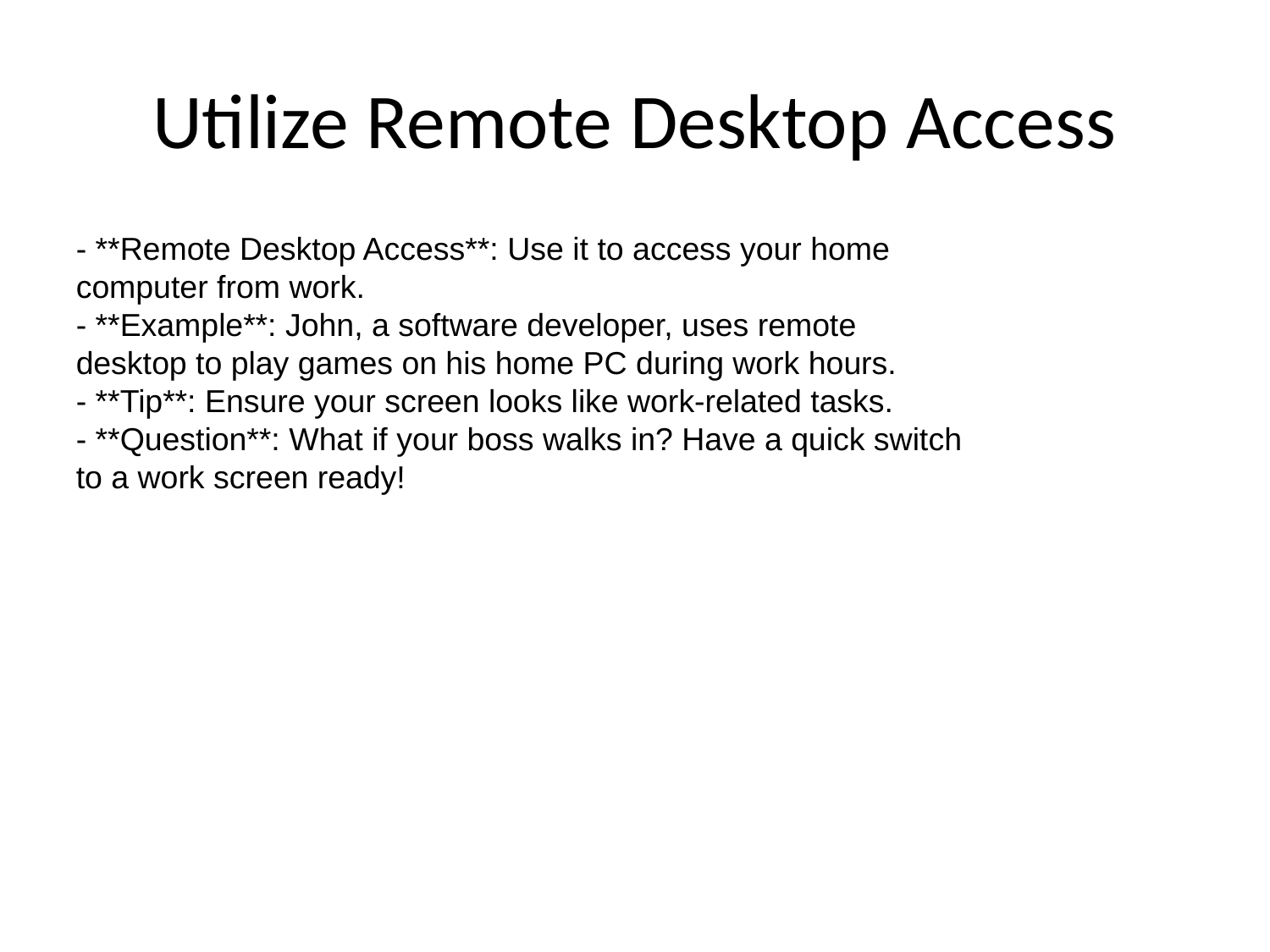

# Utilize Remote Desktop Access
- **Remote Desktop Access**: Use it to access your home computer from work.
- **Example**: John, a software developer, uses remote desktop to play games on his home PC during work hours.
- **Tip**: Ensure your screen looks like work-related tasks.
- **Question**: What if your boss walks in? Have a quick switch to a work screen ready!